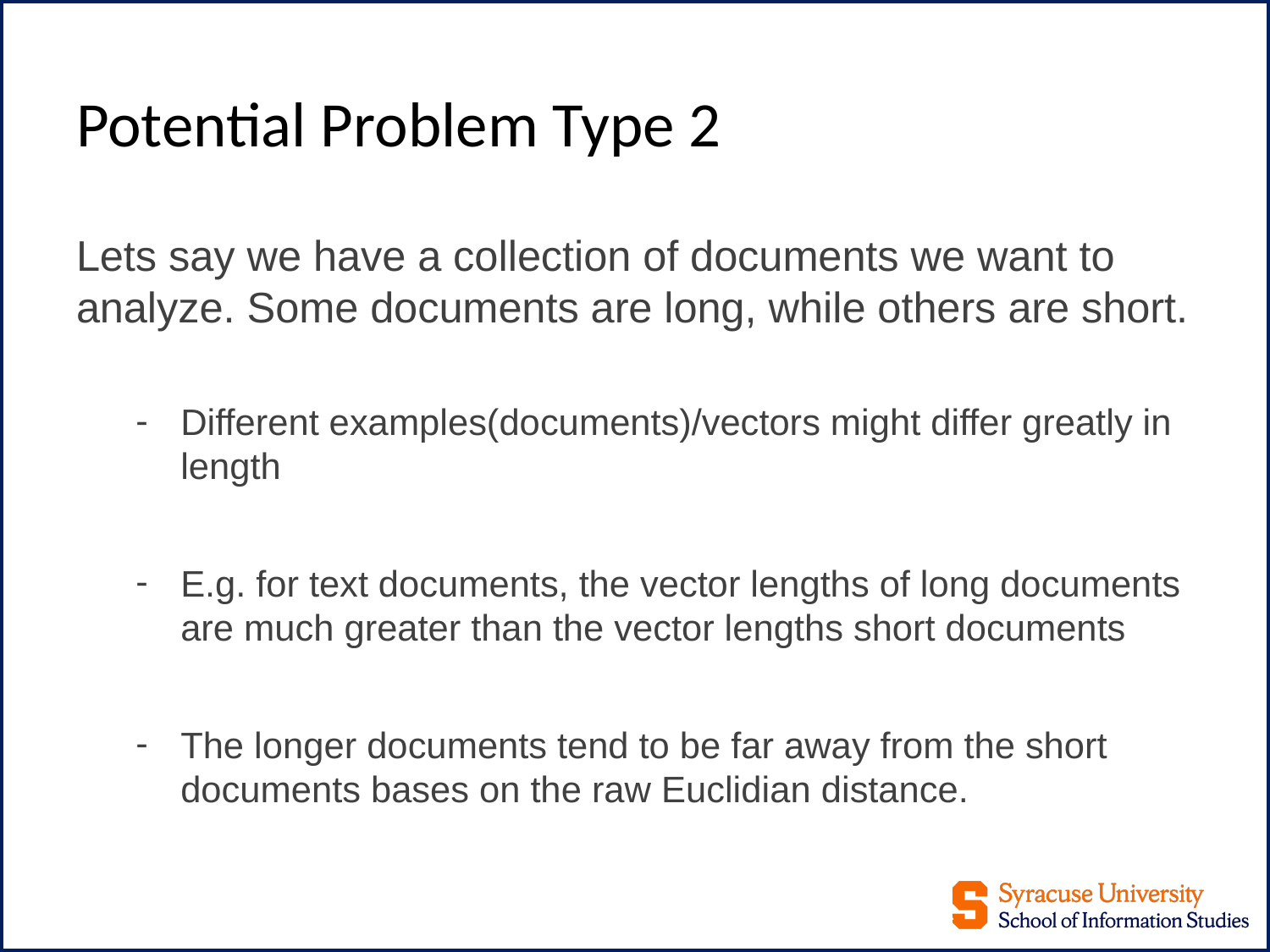

Potential Problem Type 2
Lets say we have a collection of documents we want to analyze. Some documents are long, while others are short.

Different examples(documents)/vectors might differ greatly in length

E.g. for text documents, the vector lengths of long documents are much greater than the vector lengths short documents

The longer documents tend to be far away from the short documents bases on the raw Euclidian distance.
41